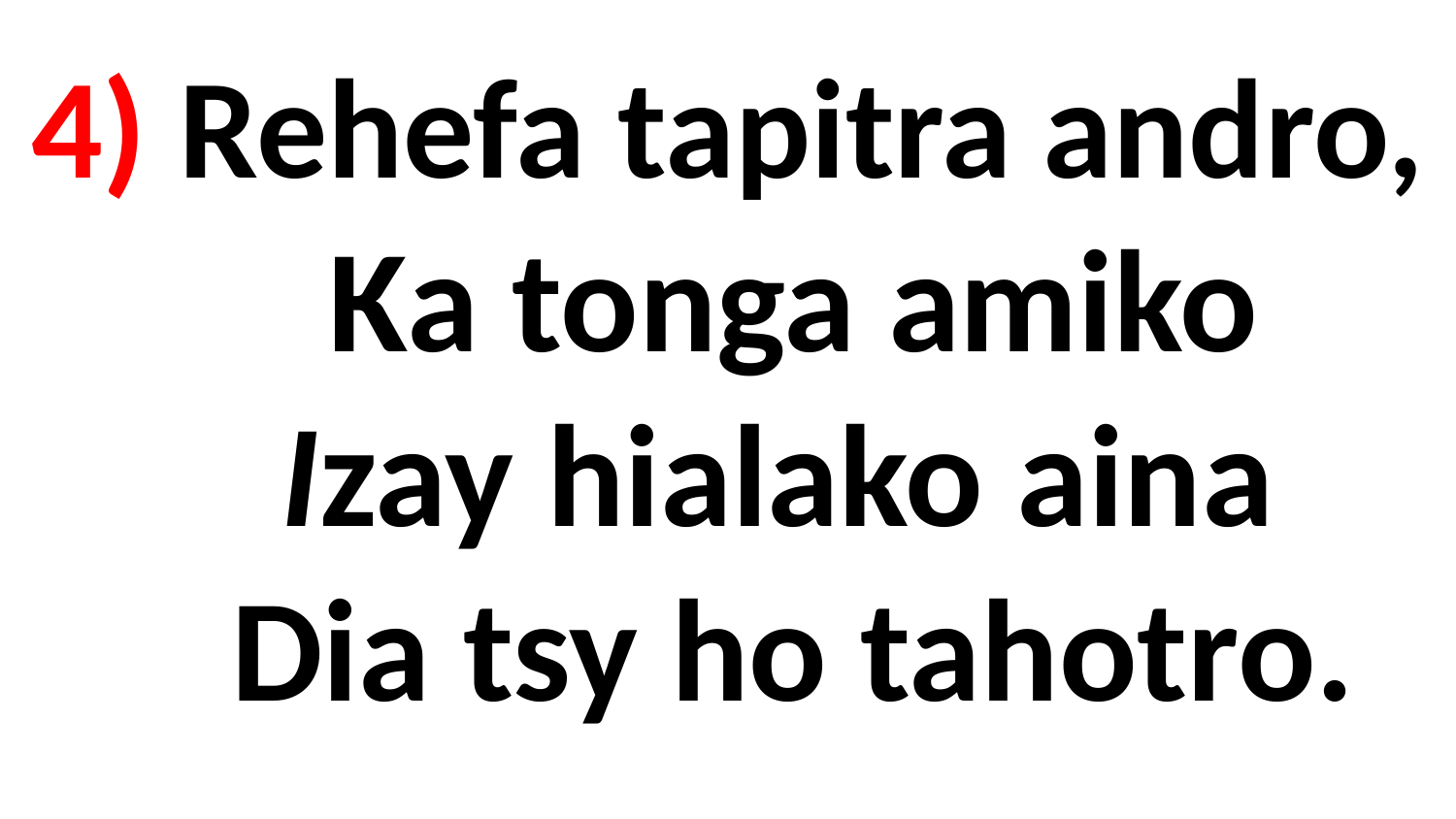

# 4) Rehefa tapitra andro, Ka tonga amiko Izay hialako aina Dia tsy ho tahotro.